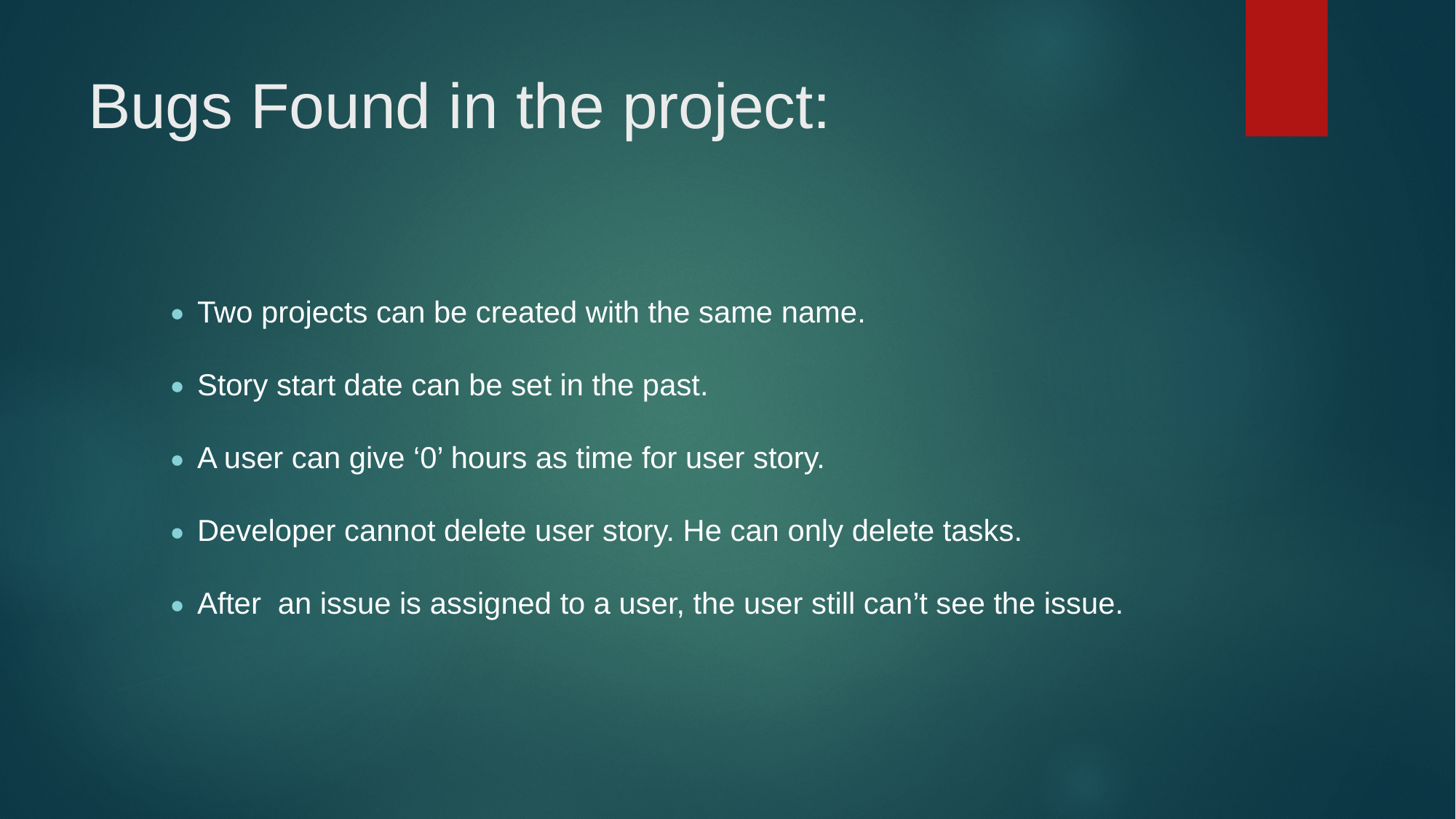

# Bugs Found in the project:
Two projects can be created with the same name.
Story start date can be set in the past.
A user can give ‘0’ hours as time for user story.
Developer cannot delete user story. He can only delete tasks.
After  an issue is assigned to a user, the user still can’t see the issue.